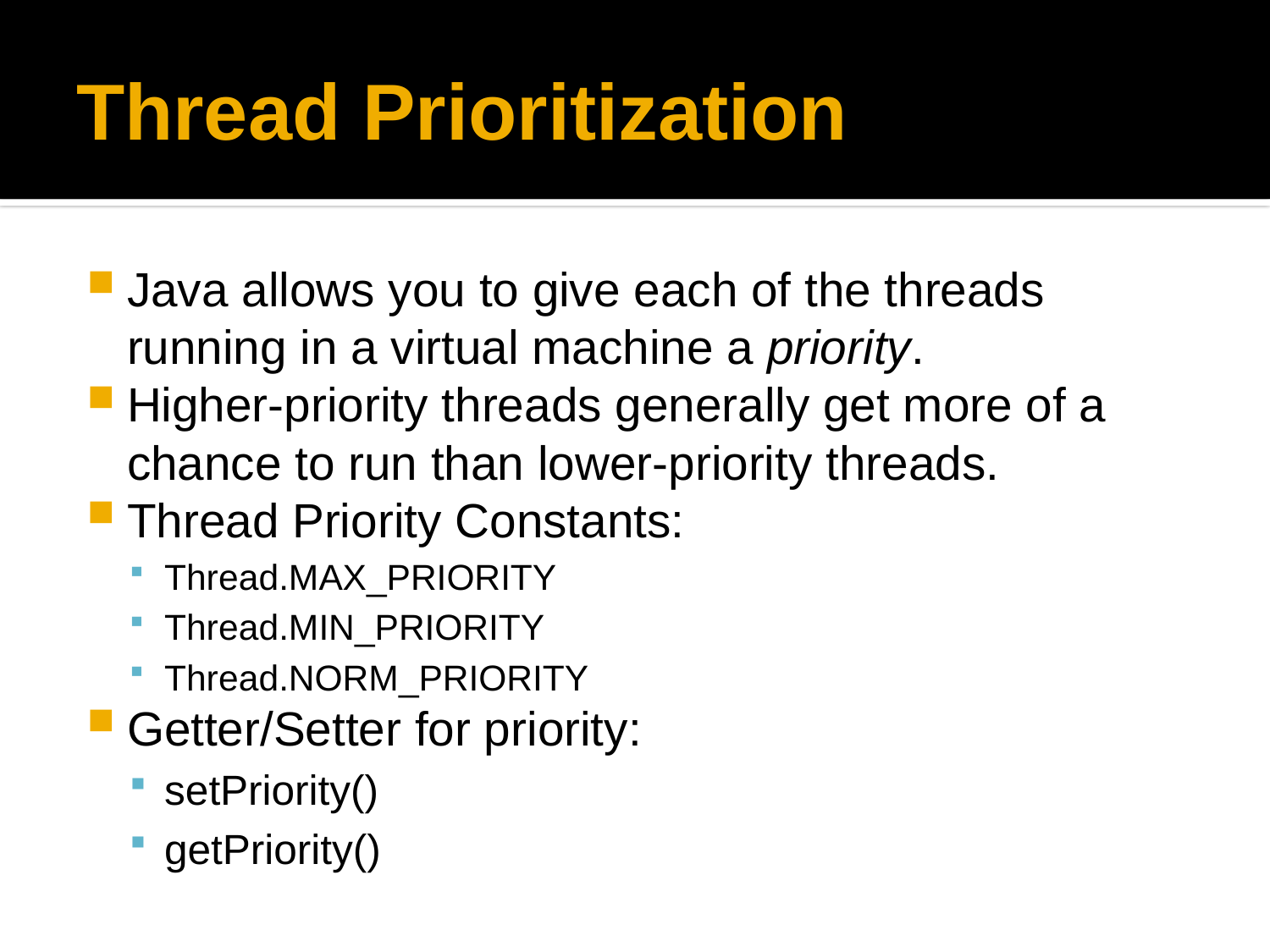

# Thread Prioritization
Java allows you to give each of the threads running in a virtual machine a priority.
Higher-priority threads generally get more of a chance to run than lower-priority threads.
Thread Priority Constants:
Thread.MAX_PRIORITY
Thread.MIN_PRIORITY
Thread.NORM_PRIORITY
Getter/Setter for priority:
setPriority()
getPriority()